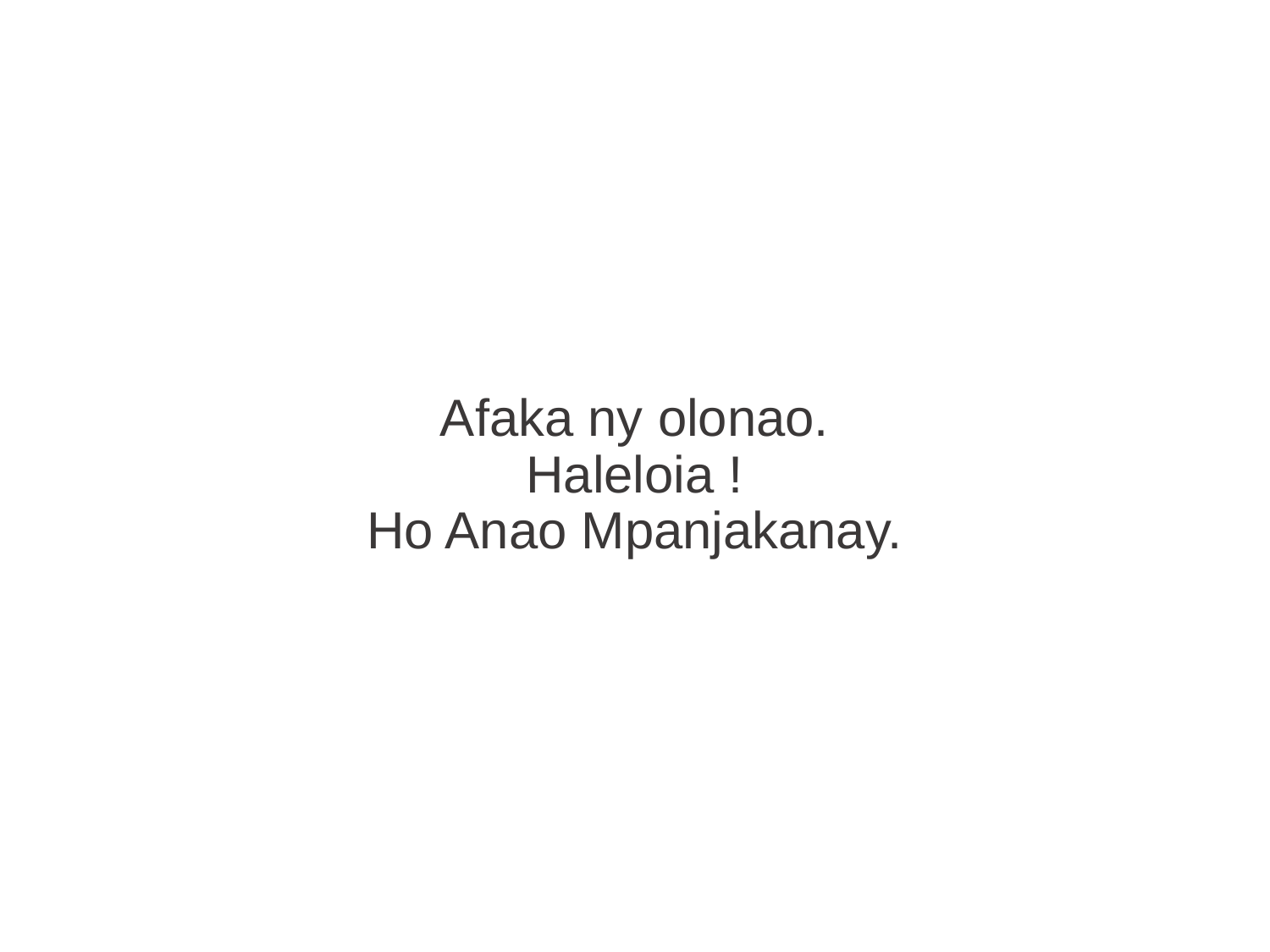

Afaka ny olonao.
Haleloia !
Ho Anao Mpanjakanay.